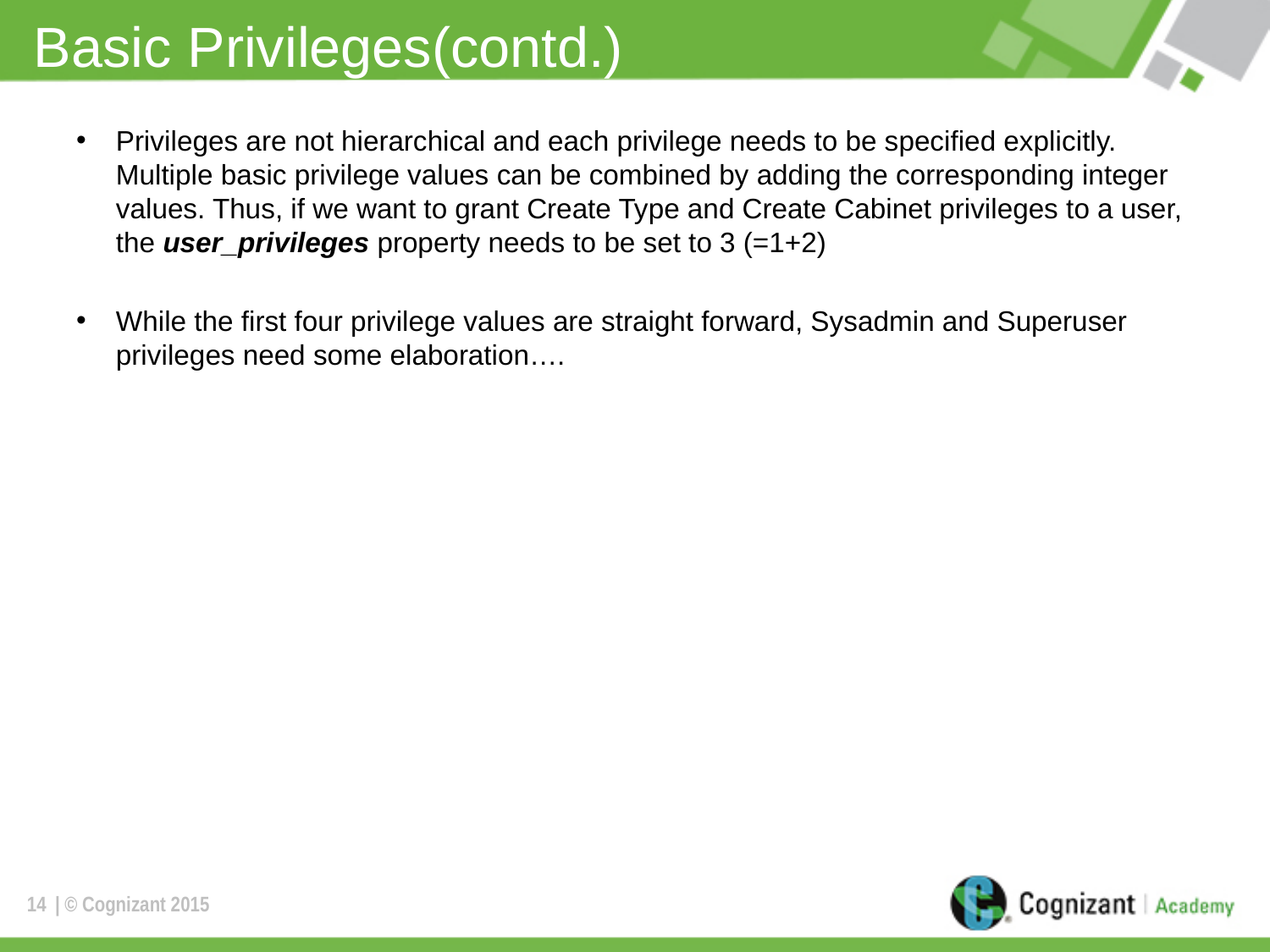

# Basic Privileges(contd.)
Privileges are not hierarchical and each privilege needs to be specified explicitly. Multiple basic privilege values can be combined by adding the corresponding integer values. Thus, if we want to grant Create Type and Create Cabinet privileges to a user, the user_privileges property needs to be set to 3 (=1+2)

While the first four privilege values are straight forward, Sysadmin and Superuser privileges need some elaboration….

14
| © Cognizant 2015